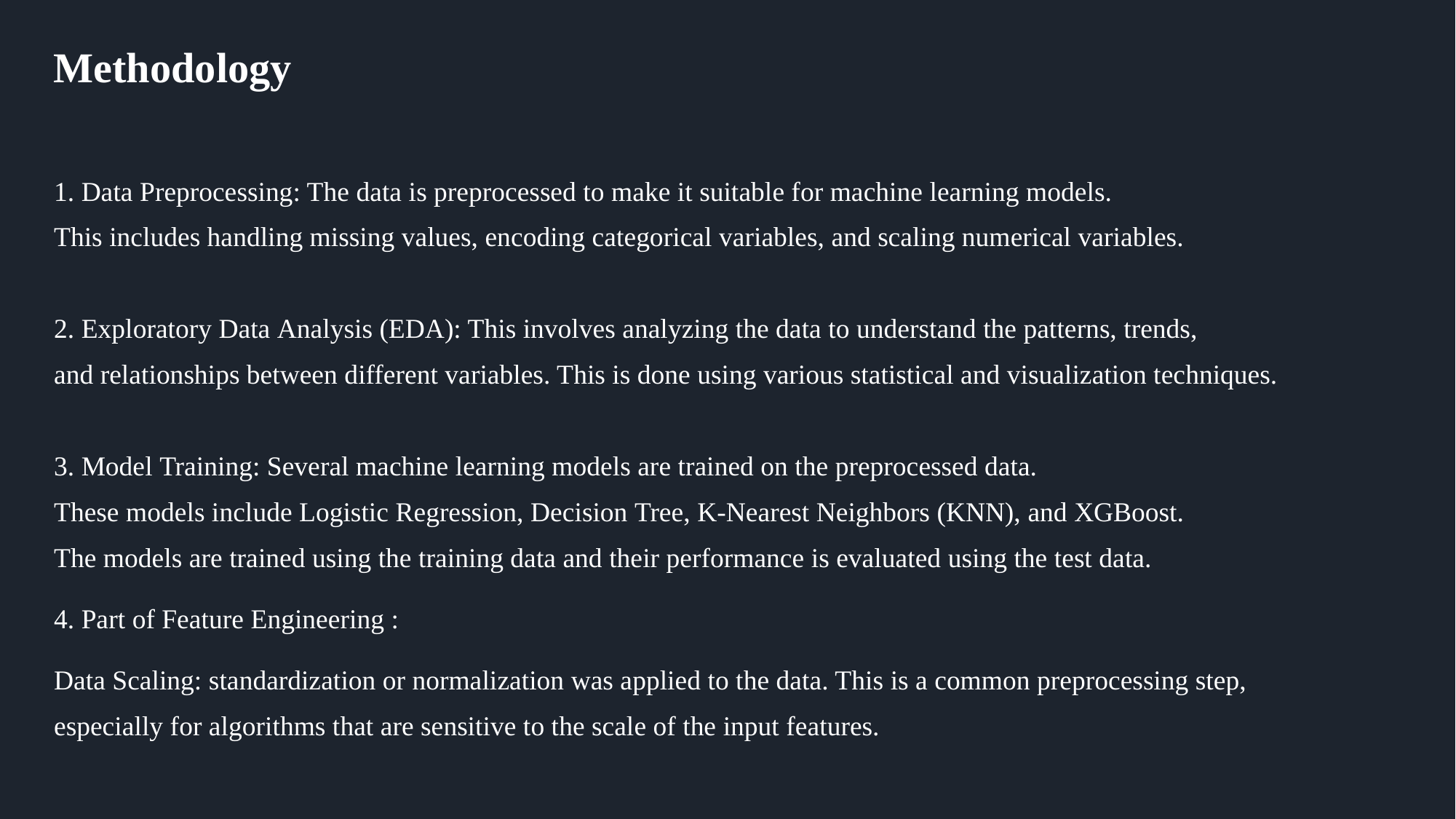

# Methodology
1. Data Preprocessing: The data is preprocessed to make it suitable for machine learning models. This includes handling missing values, encoding categorical variables, and scaling numerical variables.
2. Exploratory Data Analysis (EDA): This involves analyzing the data to understand the patterns, trends, and relationships between different variables. This is done using various statistical and visualization techniques.
3. Model Training: Several machine learning models are trained on the preprocessed data. These models include Logistic Regression, Decision Tree, K-Nearest Neighbors (KNN), and XGBoost. The models are trained using the training data and their performance is evaluated using the test data.
4. Part of Feature Engineering :
Data Scaling: standardization or normalization was applied to the data. This is a common preprocessing step, especially for algorithms that are sensitive to the scale of the input features.